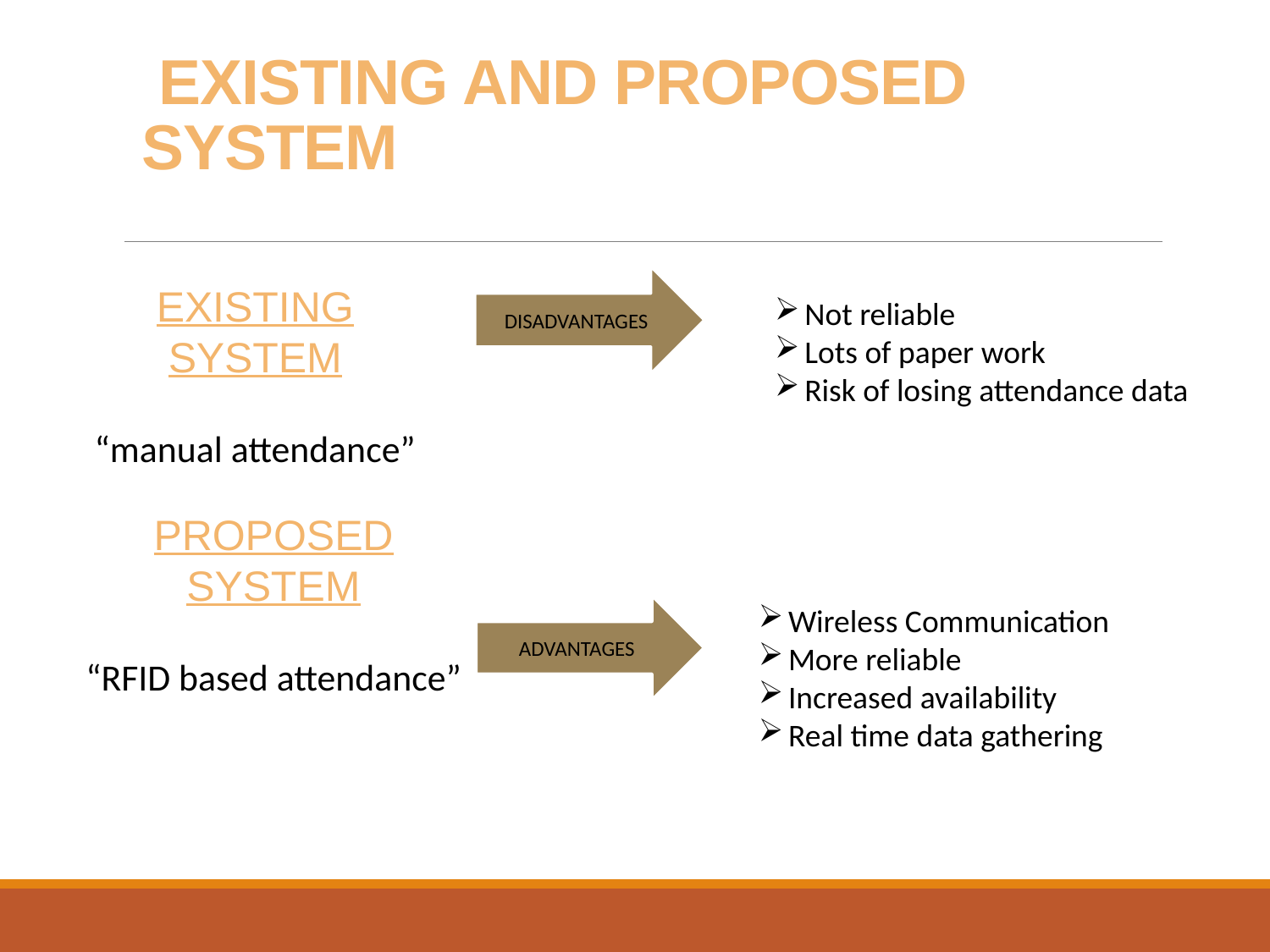

# EXISTING AND PROPOSED SYSTEM

Not reliable
Lots of paper work
Risk of losing attendance data
DISADVANTAGES
EXISTING SYSTEM

“manual attendance”
PROPOSED SYSTEM

“RFID based attendance”
ADVANTAGES
Wireless Communication
More reliable
Increased availability
Real time data gathering